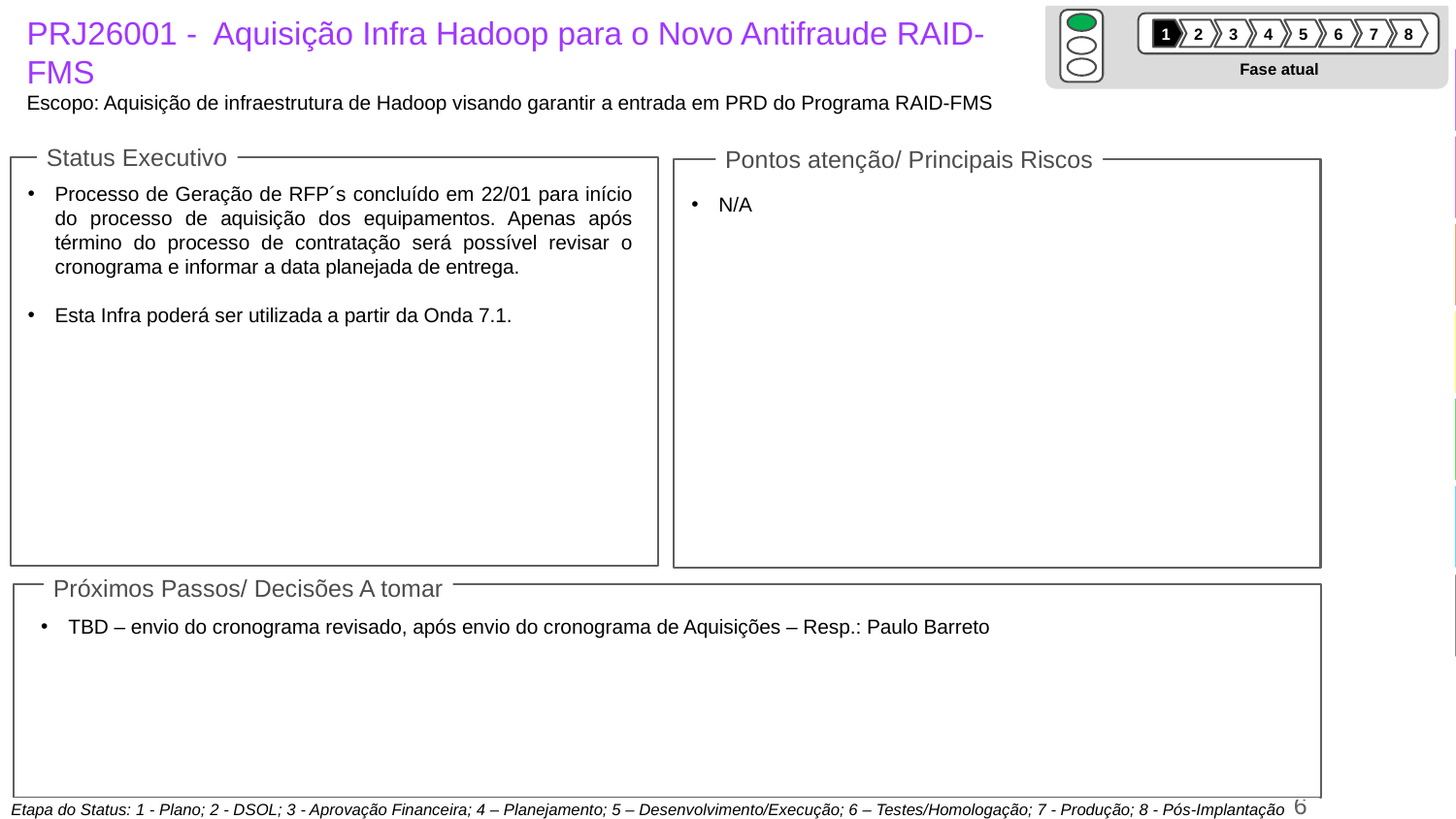

# PRJ26001 -  Aquisição Infra Hadoop para o Novo Antifraude RAID-FMS Escopo: Aquisição de infraestrutura de Hadoop visando garantir a entrada em PRD do Programa RAID-FMS

1
2
3
4
5
6
7
8

Fase atual
Status Executivo
Pontos atenção/ Principais Riscos

N/A
Processo de Geração de RFP´s concluído em 22/01 para início do processo de aquisição dos equipamentos. Apenas após término do processo de contratação será possível revisar o cronograma e informar a data planejada de entrega.

Esta Infra poderá ser utilizada a partir da Onda 7.1.
Próximos Passos/ Decisões A tomar

TBD – envio do cronograma revisado, após envio do cronograma de Aquisições – Resp.: Paulo Barreto
6
Etapa do Status: 1 - Plano; 2 - DSOL; 3 - Aprovação Financeira; 4 – Planejamento; 5 – Desenvolvimento/Execução; 6 – Testes/Homologação; 7 - Produção; 8 - Pós-Implantação